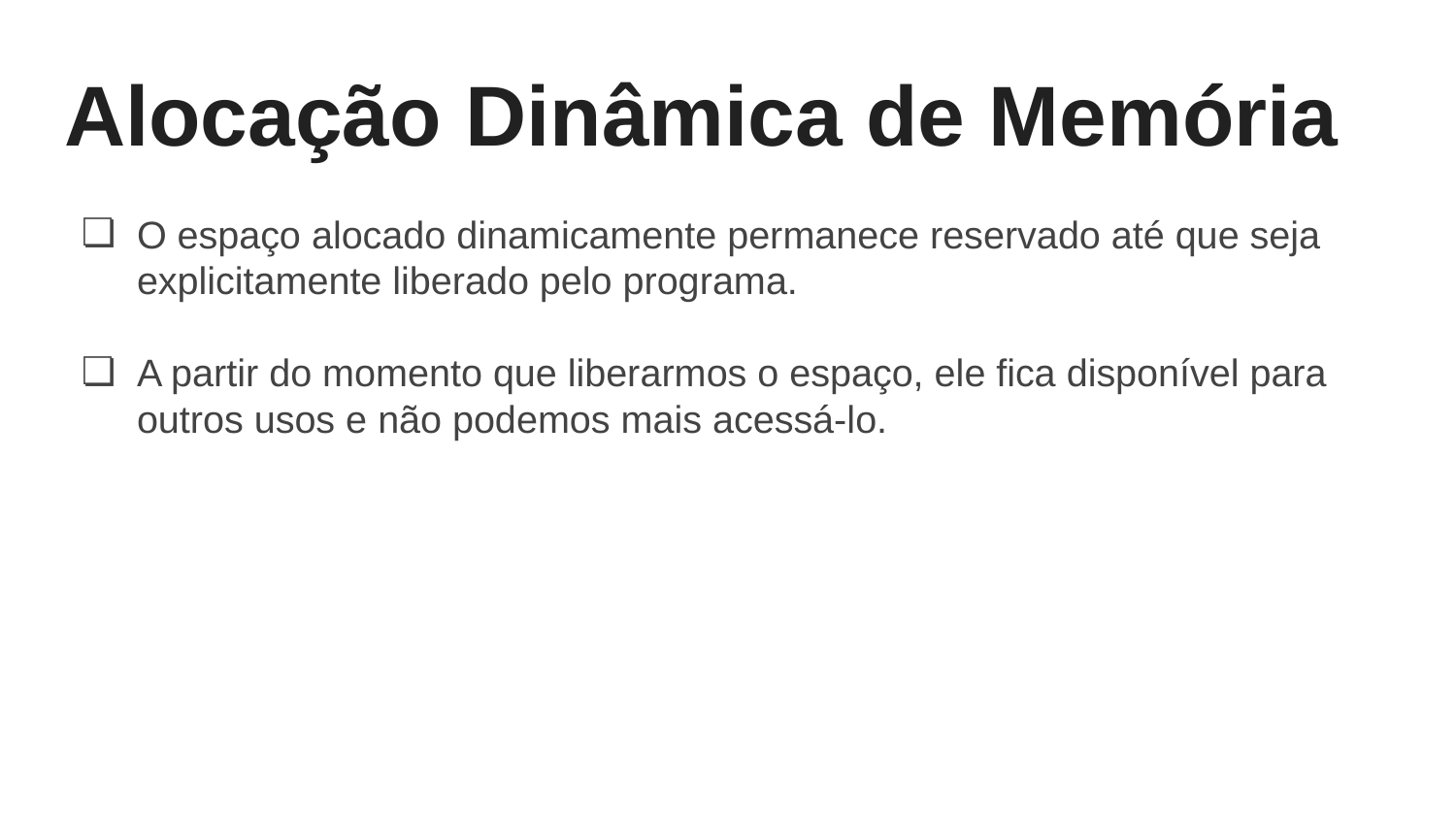

# Alocação Dinâmica de Memória

O espaço alocado dinamicamente permanece reservado até que seja explicitamente liberado pelo programa.

A partir do momento que liberarmos o espaço, ele fica disponível para outros usos e não podemos mais acessá-lo.